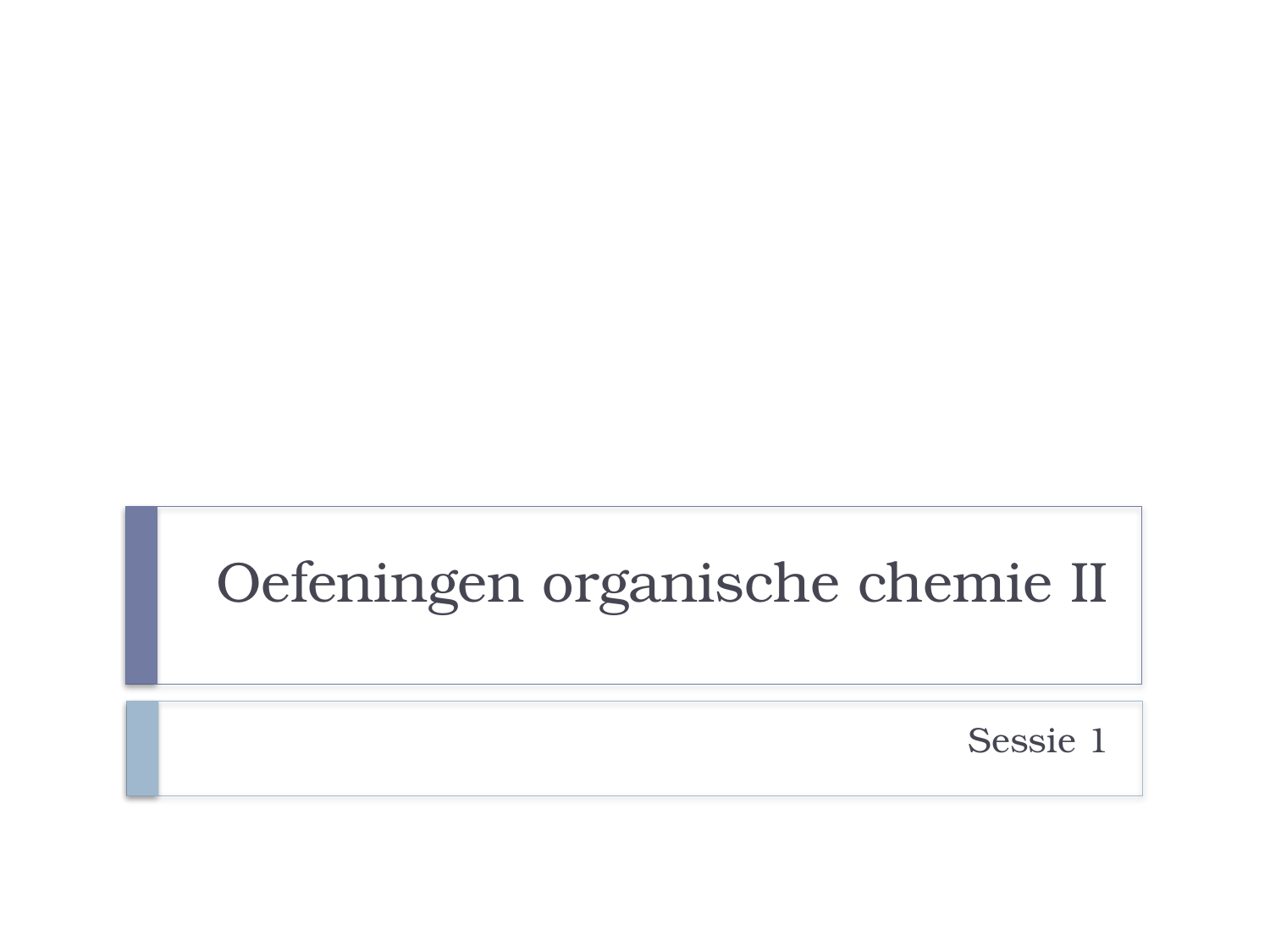

# Oefeningen organische chemie II
Sessie 1